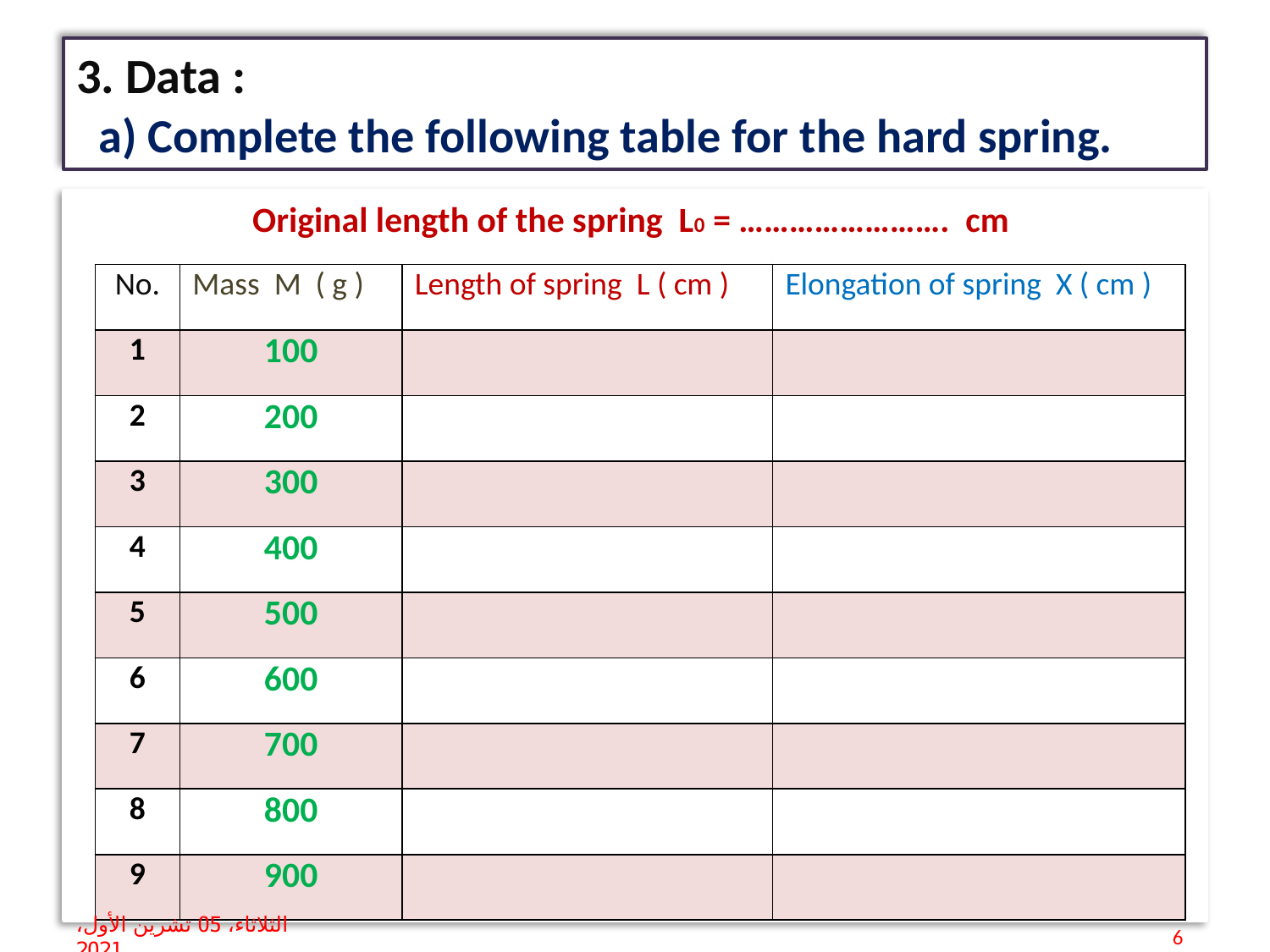

# 3. Data : a) Complete the following table for the hard spring.
Original length of the spring  L0 = …………………….  cm

| No. | Mass M ( g ) | Length of spring L ( cm ) | Elongation of spring X ( cm ) |
| --- | --- | --- | --- |
| 1 | 100 |  |  |
| 2 | 200 |  |  |
| 3 | 300 |  |  |
| 4 | 400 |  |  |
| 5 | 500 |  |  |
| 6 | 600 |  |  |
| 7 | 700 |  |  |
| 8 | 800 |  |  |
| 9 | 900 |  |  |
الثلاثاء، 05 تشرين الأول، 2021
6